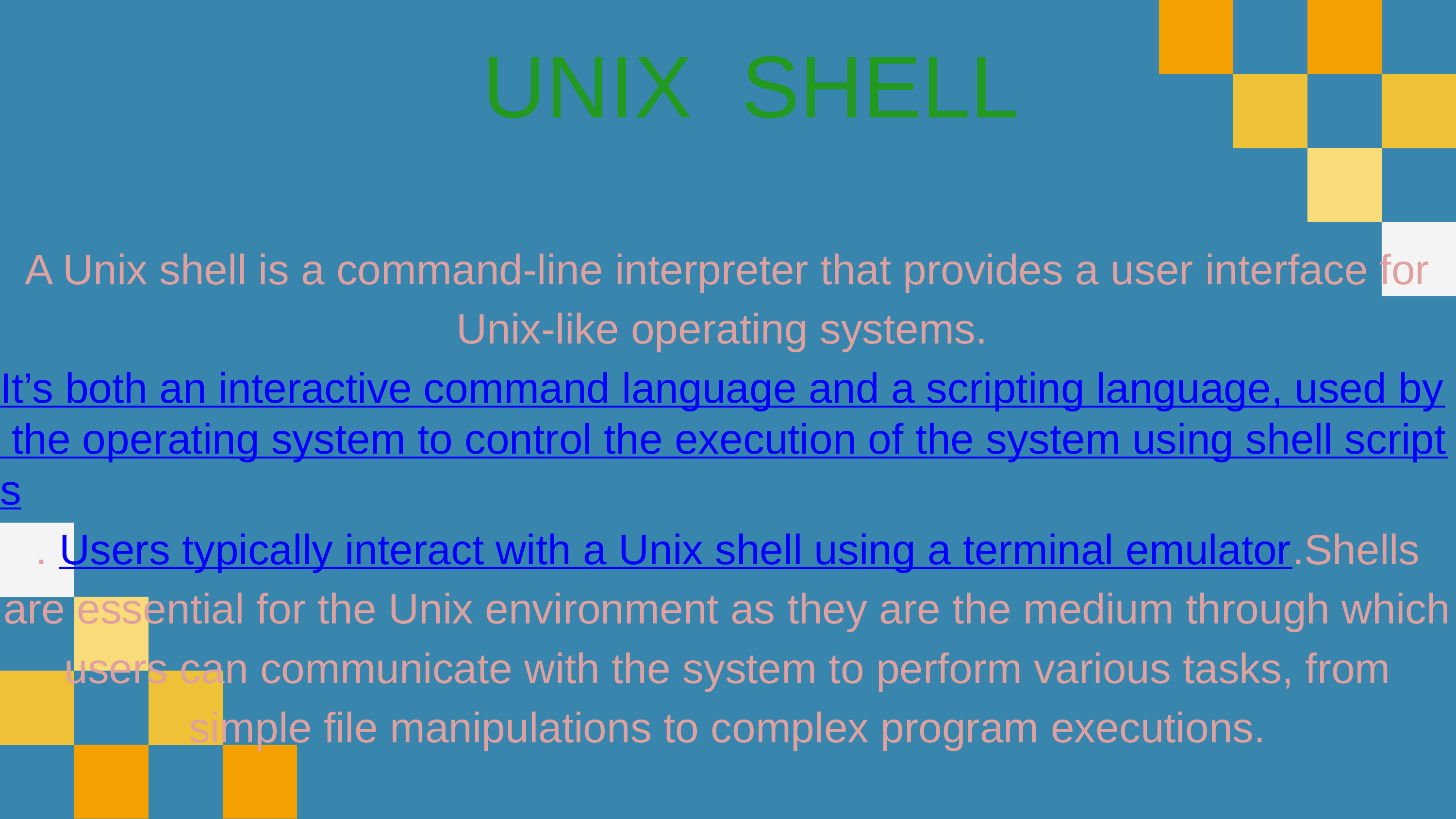

UNIX  SHELL

A Unix shell is a command-line interpreter that provides a user interface for Unix-like operating systems. It’s both an interactive command language and a scripting language, used by the operating system to control the execution of the system using shell scripts. Users typically interact with a Unix shell using a terminal emulator.Shells are essential for the Unix environment as they are the medium through which users can communicate with the system to perform various tasks, from simple file manipulations to complex program executions.